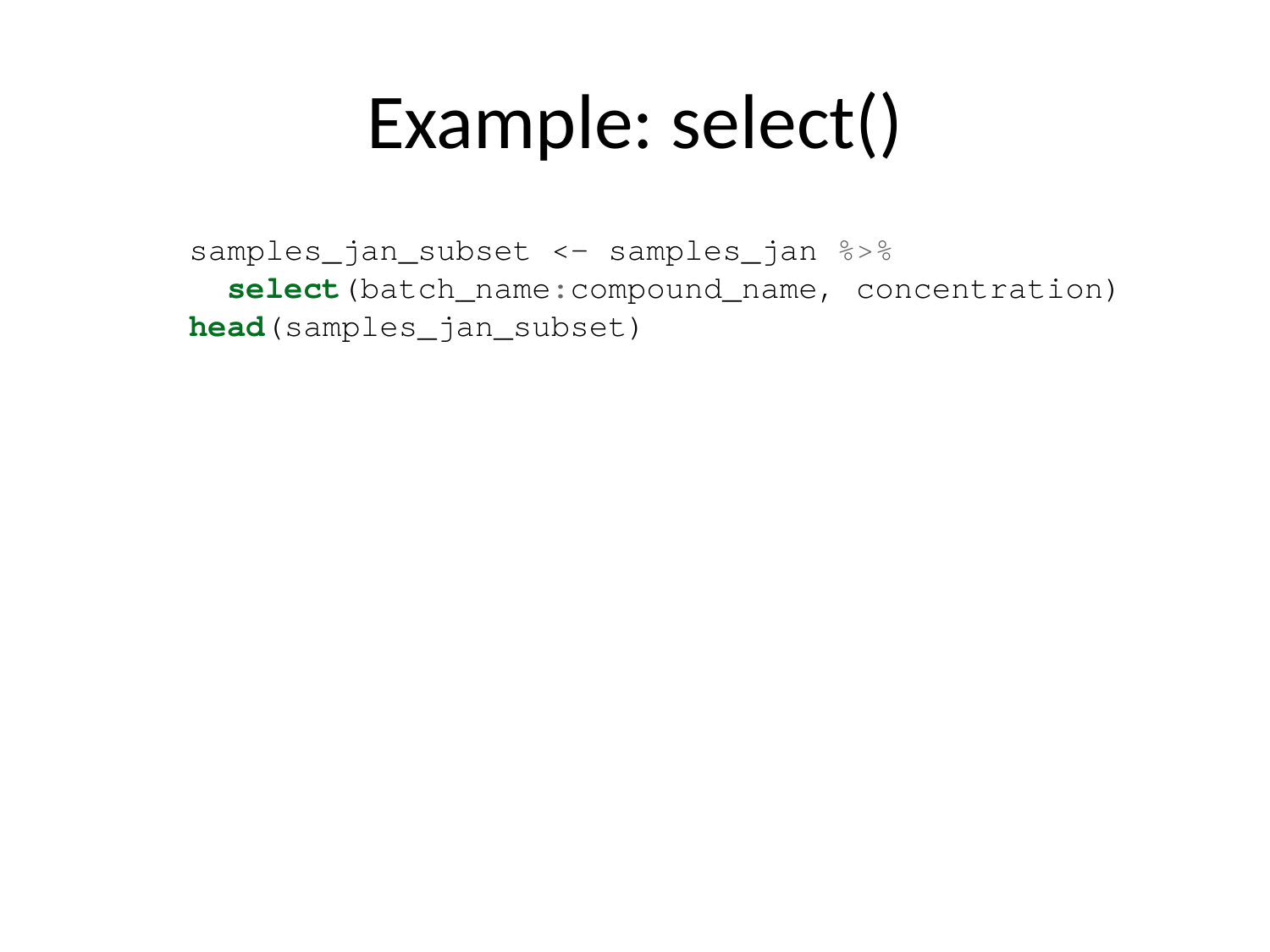

# Example: select()
samples_jan_subset <- samples_jan %>%
  select(batch_name:compound_name, concentration)
head(samples_jan_subset)